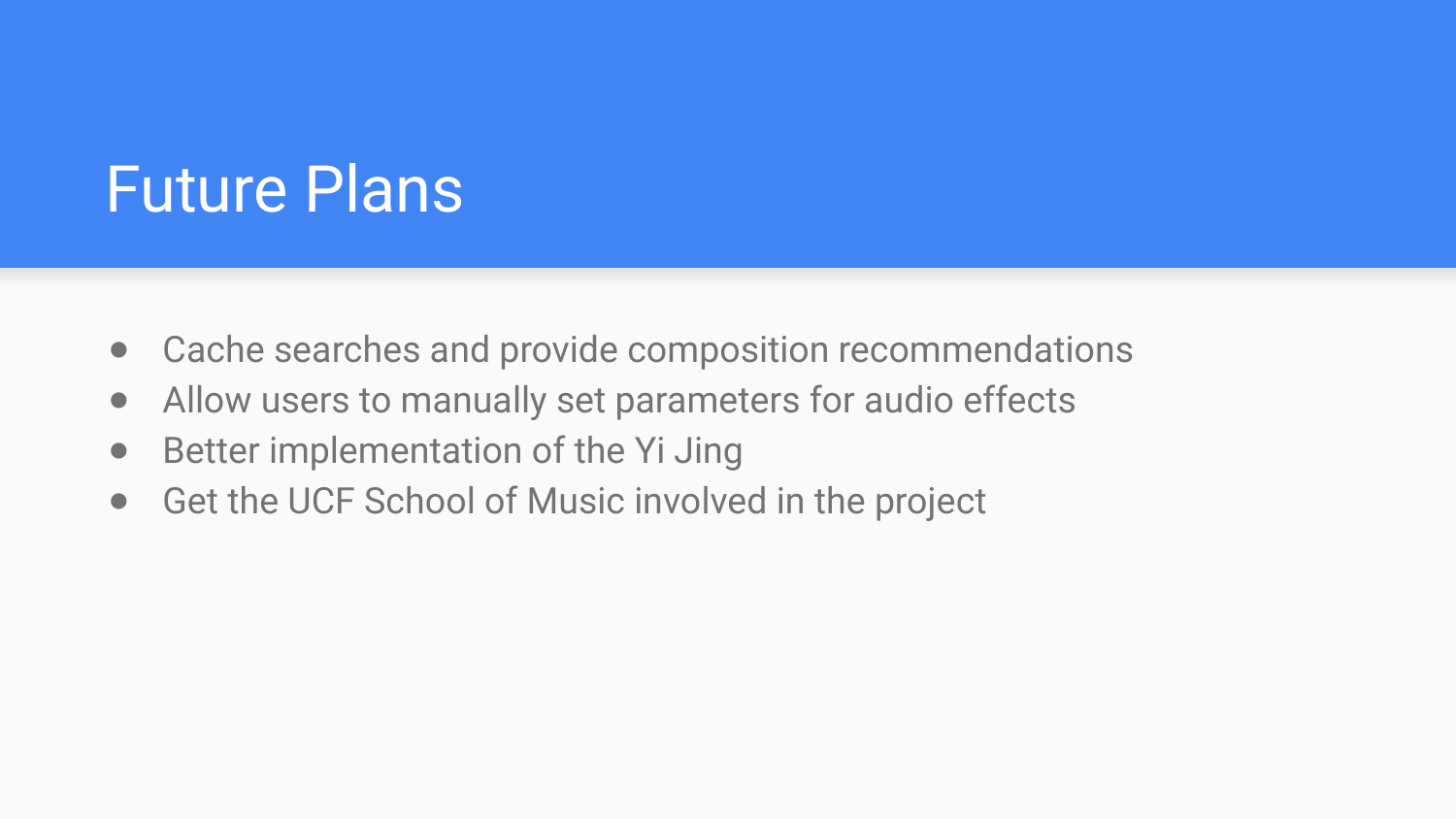

# Future Plans
Cache searches and provide composition recommendations
Allow users to manually set parameters for audio effects
Better implementation of the Yi Jing
Get the UCF School of Music involved in the project